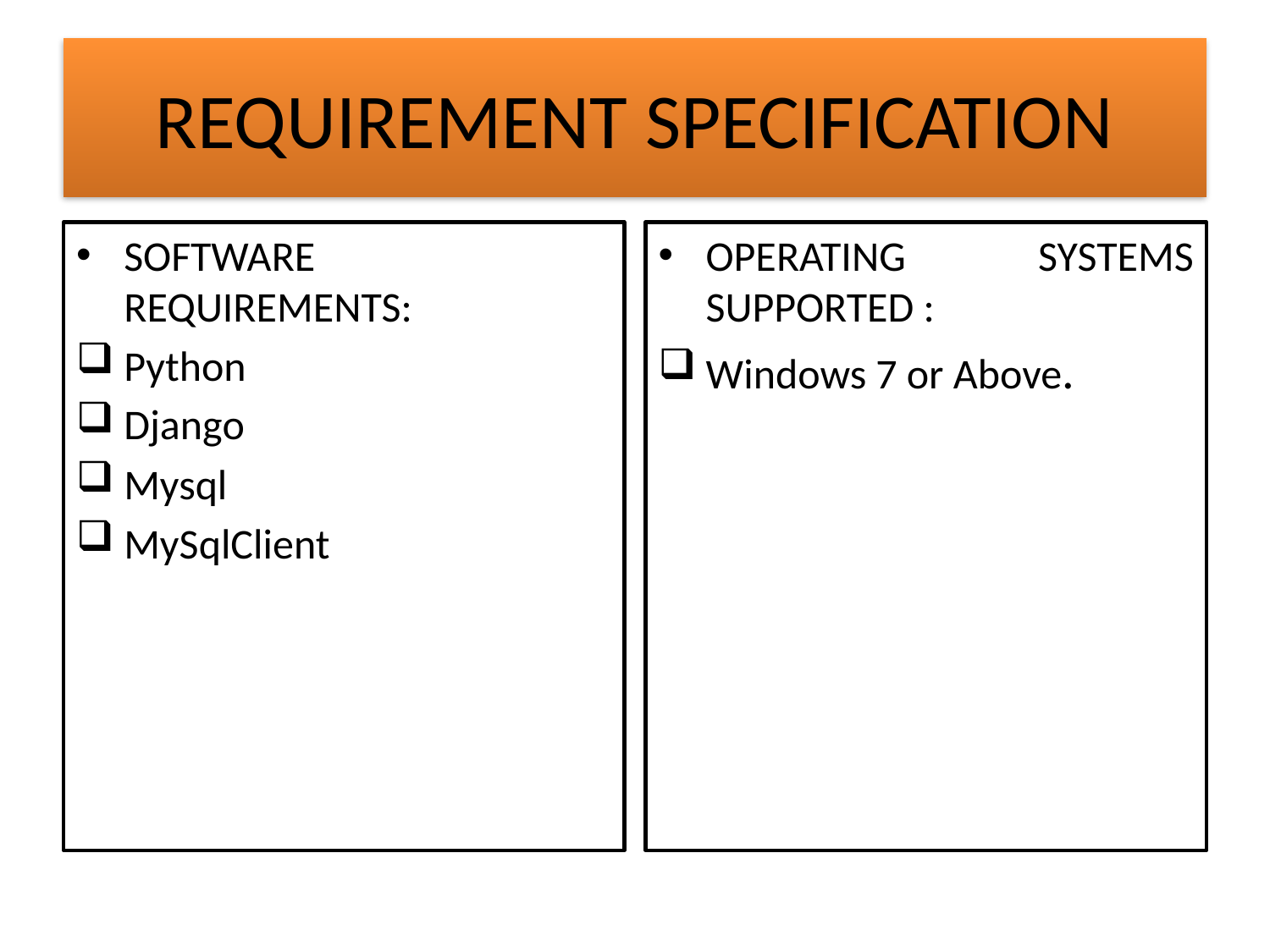

# REQUIREMENT SPECIFICATION
SOFTWARE REQUIREMENTS:
Python
Django
Mysql
MySqlClient
OPERATING SYSTEMS SUPPORTED :
Windows 7 or Above.